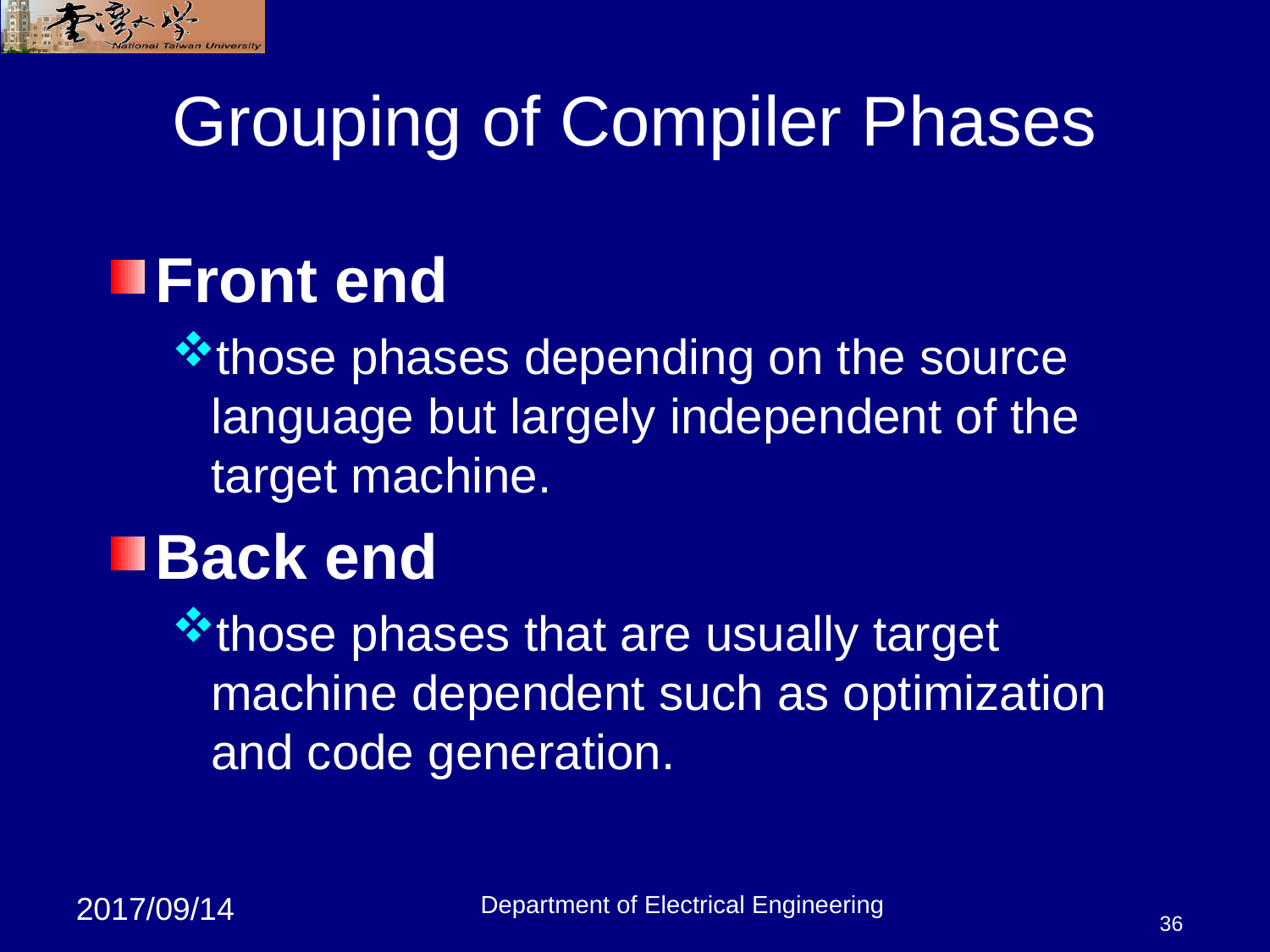

36
# Grouping of Compiler Phases
Front end
those phases depending on the source language but largely independent of the target machine.
Back end
those phases that are usually target machine dependent such as optimization and code generation.

Department of Electrical Engineering